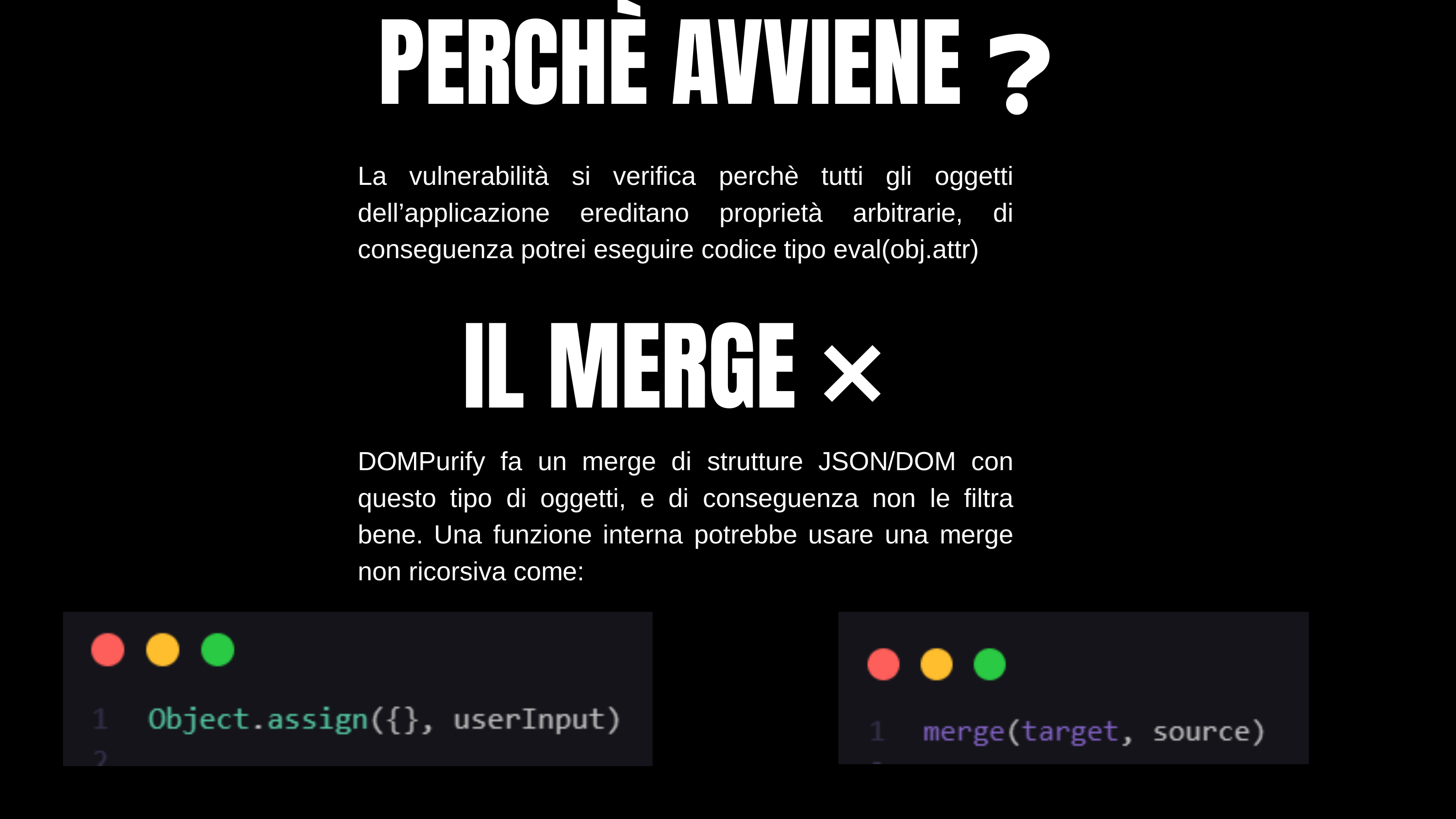

PERCHÈ AVVIENE ❓
La vulnerabilità si verifica perchè tutti gli oggetti dell’applicazione ereditano proprietà arbitrarie, di conseguenza potrei eseguire codice tipo eval(obj.attr)
IL MERGE ❌
DOMPurify fa un merge di strutture JSON/DOM con questo tipo di oggetti, e di conseguenza non le filtra bene. Una funzione interna potrebbe usare una merge non ricorsiva come: